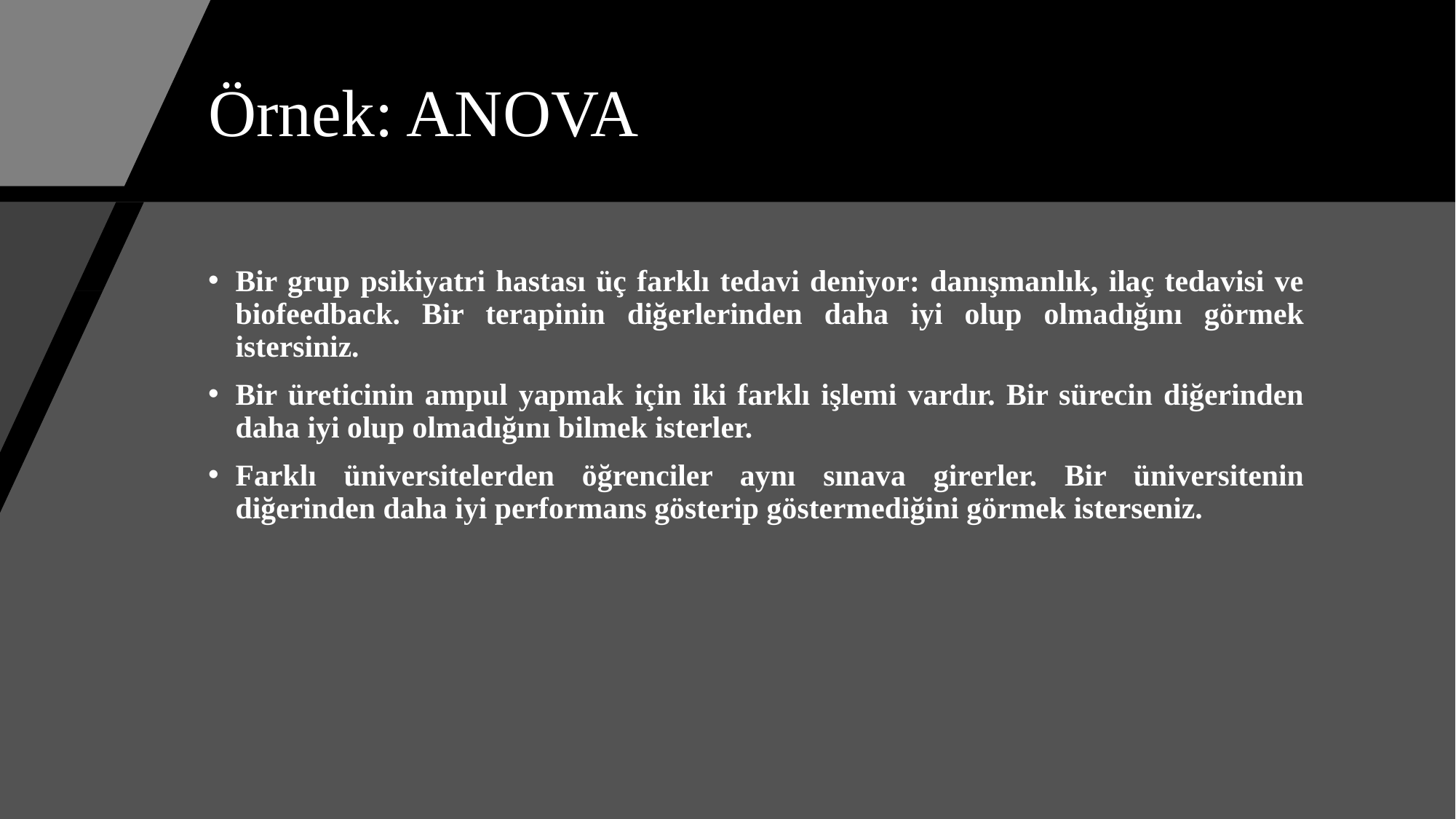

# Örnek: ANOVA

Bir grup psikiyatri hastası üç farklı tedavi deniyor: danışmanlık, ilaç tedavisi ve biofeedback. Bir terapinin diğerlerinden daha iyi olup olmadığını görmek istersiniz.
Bir üreticinin ampul yapmak için iki farklı işlemi vardır. Bir sürecin diğerinden daha iyi olup olmadığını bilmek isterler.
Farklı üniversitelerden öğrenciler aynı sınava girerler. Bir üniversitenin diğerinden daha iyi performans gösterip göstermediğini görmek isterseniz.